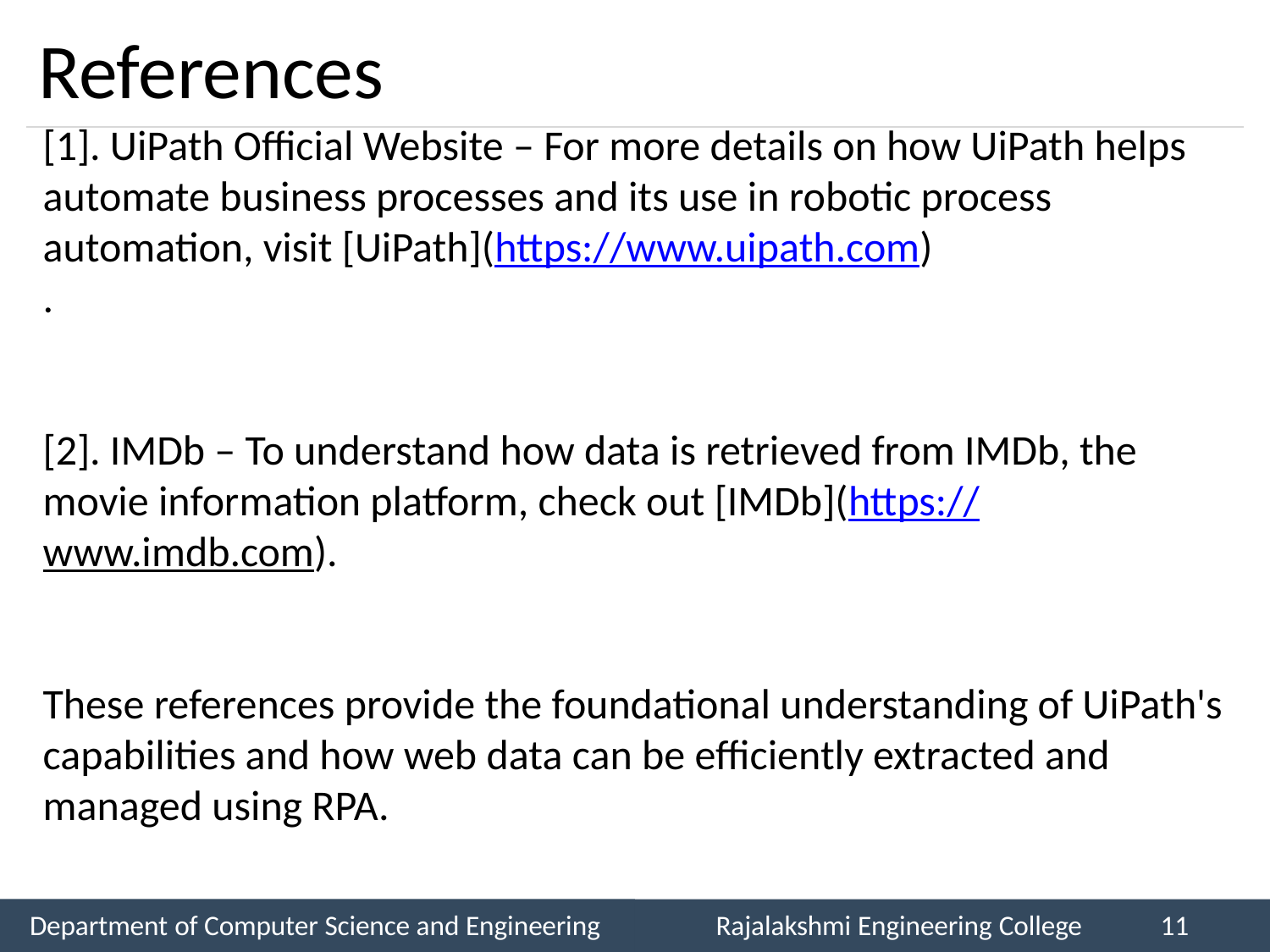

# References
[1]. UiPath Official Website – For more details on how UiPath helps automate business processes and its use in robotic process automation, visit [UiPath](https://www.uipath.com)
.

[2]. IMDb – To understand how data is retrieved from IMDb, the movie information platform, check out [IMDb](https://www.imdb.com).

These references provide the foundational understanding of UiPath's capabilities and how web data can be efficiently extracted and managed using RPA.
Department of Computer Science and Engineering
Rajalakshmi Engineering College
11